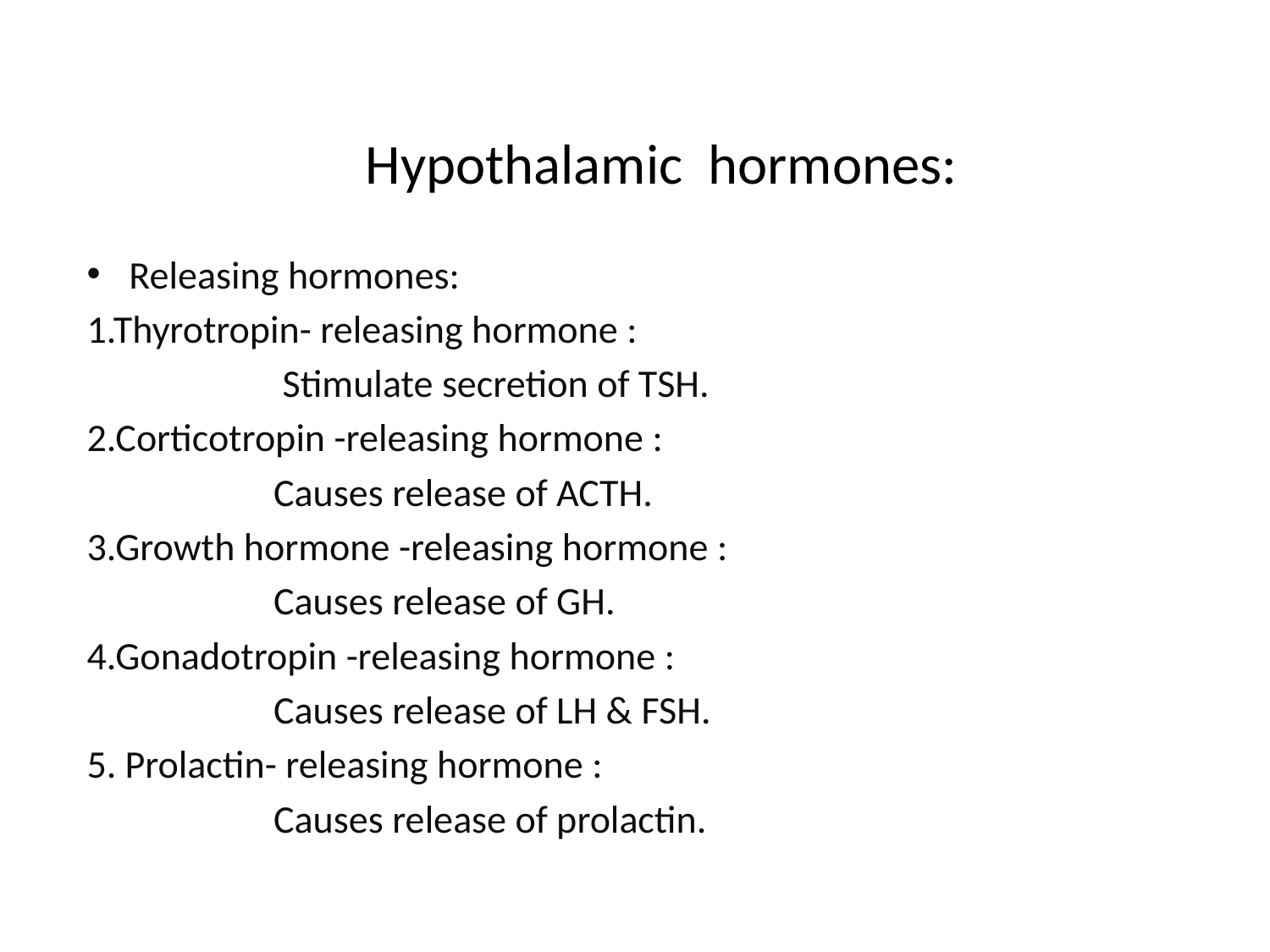

# Hypothalamic  hormones:
Releasing hormones:
1.Thyrotropin- releasing hormone :
                      Stimulate secretion of TSH.
2.Corticotropin -releasing hormone :
                     Causes release of ACTH.
3.Growth hormone -releasing hormone :
                     Causes release of GH.
4.Gonadotropin -releasing hormone :
                     Causes release of LH & FSH.
5. Prolactin- releasing hormone :
                     Causes release of prolactin.